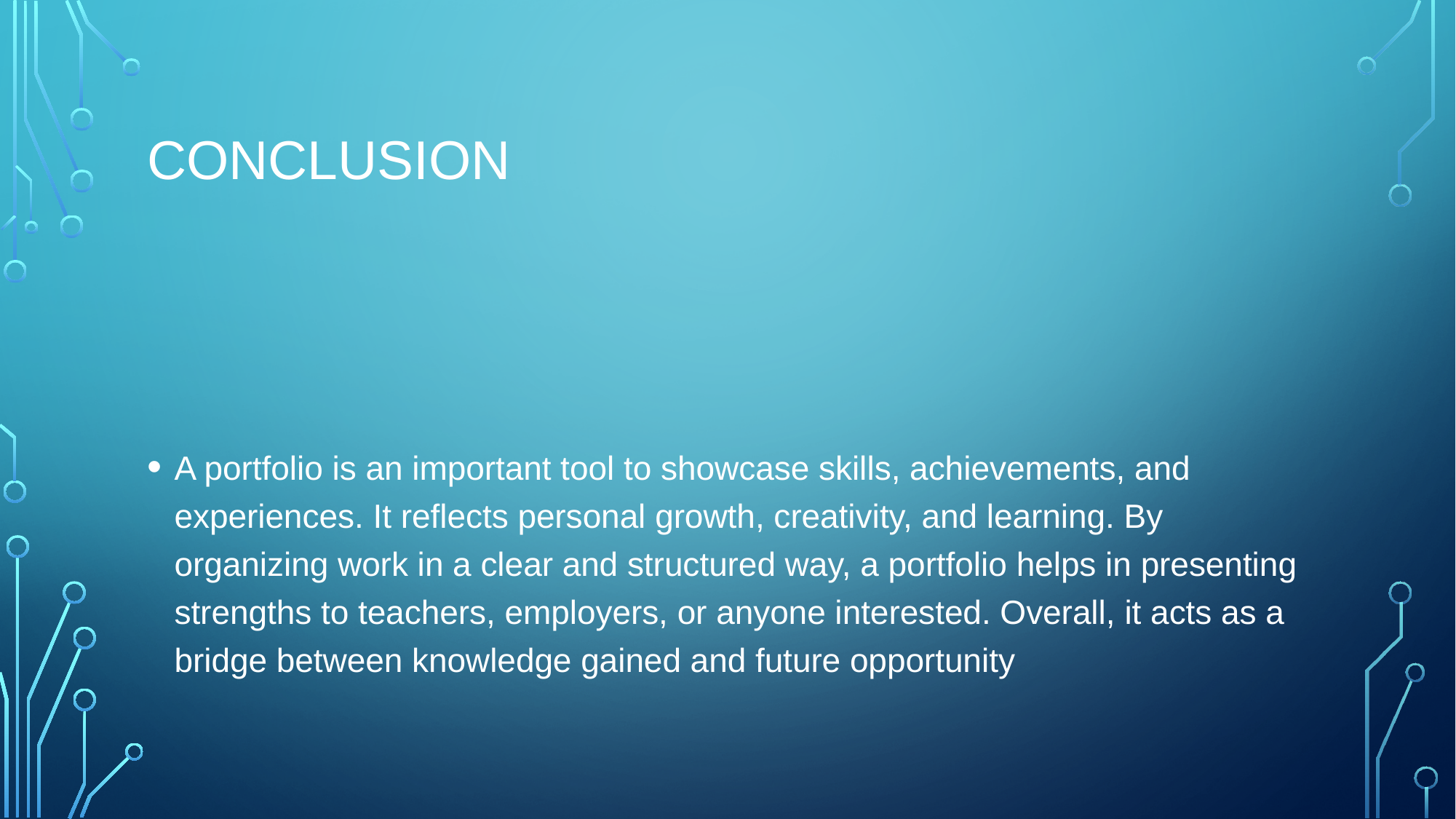

# Conclusion

A portfolio is an important tool to showcase skills, achievements, and experiences. It reflects personal growth, creativity, and learning. By organizing work in a clear and structured way, a portfolio helps in presenting strengths to teachers, employers, or anyone interested. Overall, it acts as a bridge between knowledge gained and future opportunity